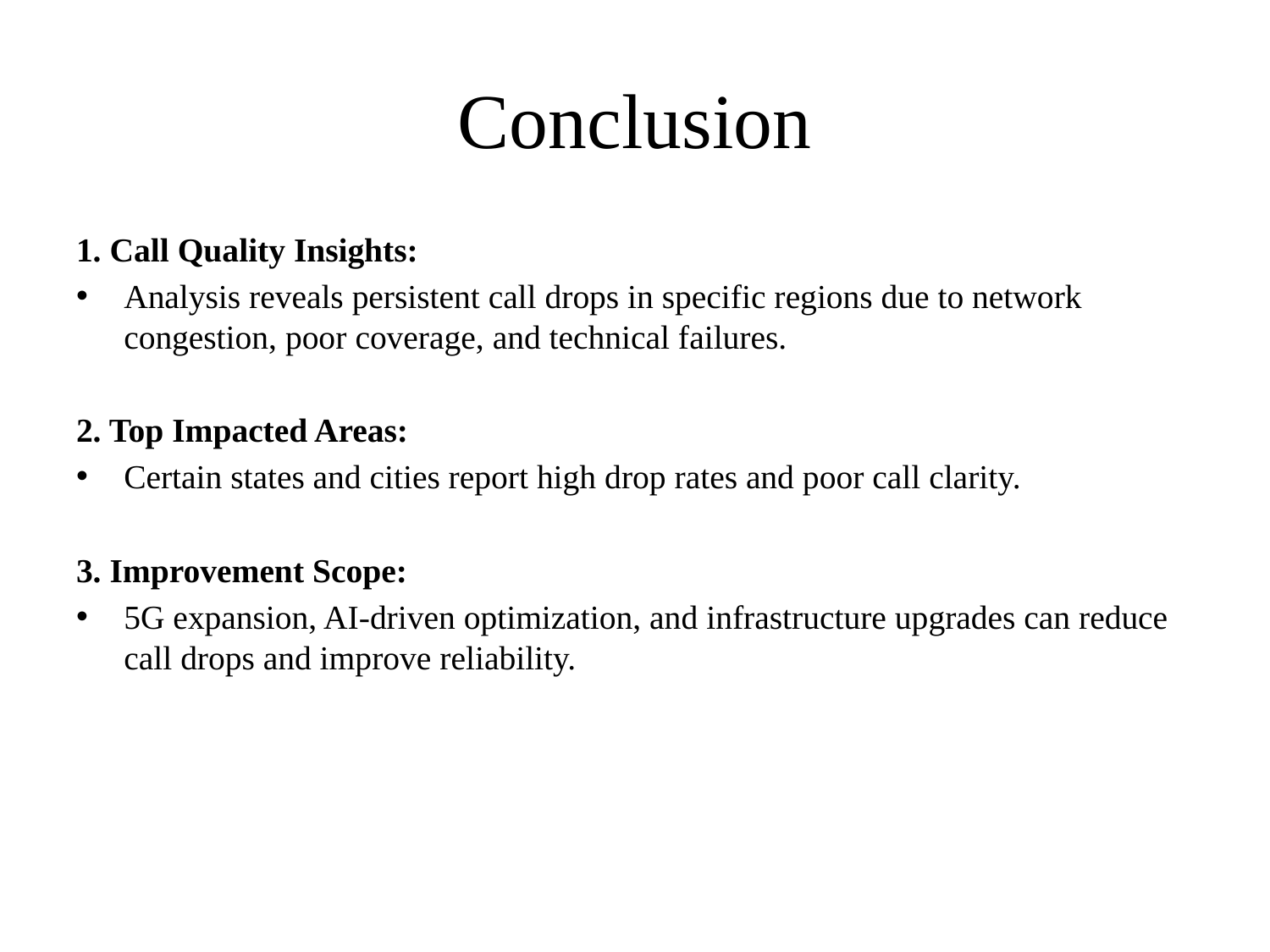

# Conclusion
1. Call Quality Insights:
Analysis reveals persistent call drops in specific regions due to network congestion, poor coverage, and technical failures.

2. Top Impacted Areas:
Certain states and cities report high drop rates and poor call clarity.

3. Improvement Scope:
5G expansion, AI-driven optimization, and infrastructure upgrades can reduce call drops and improve reliability.